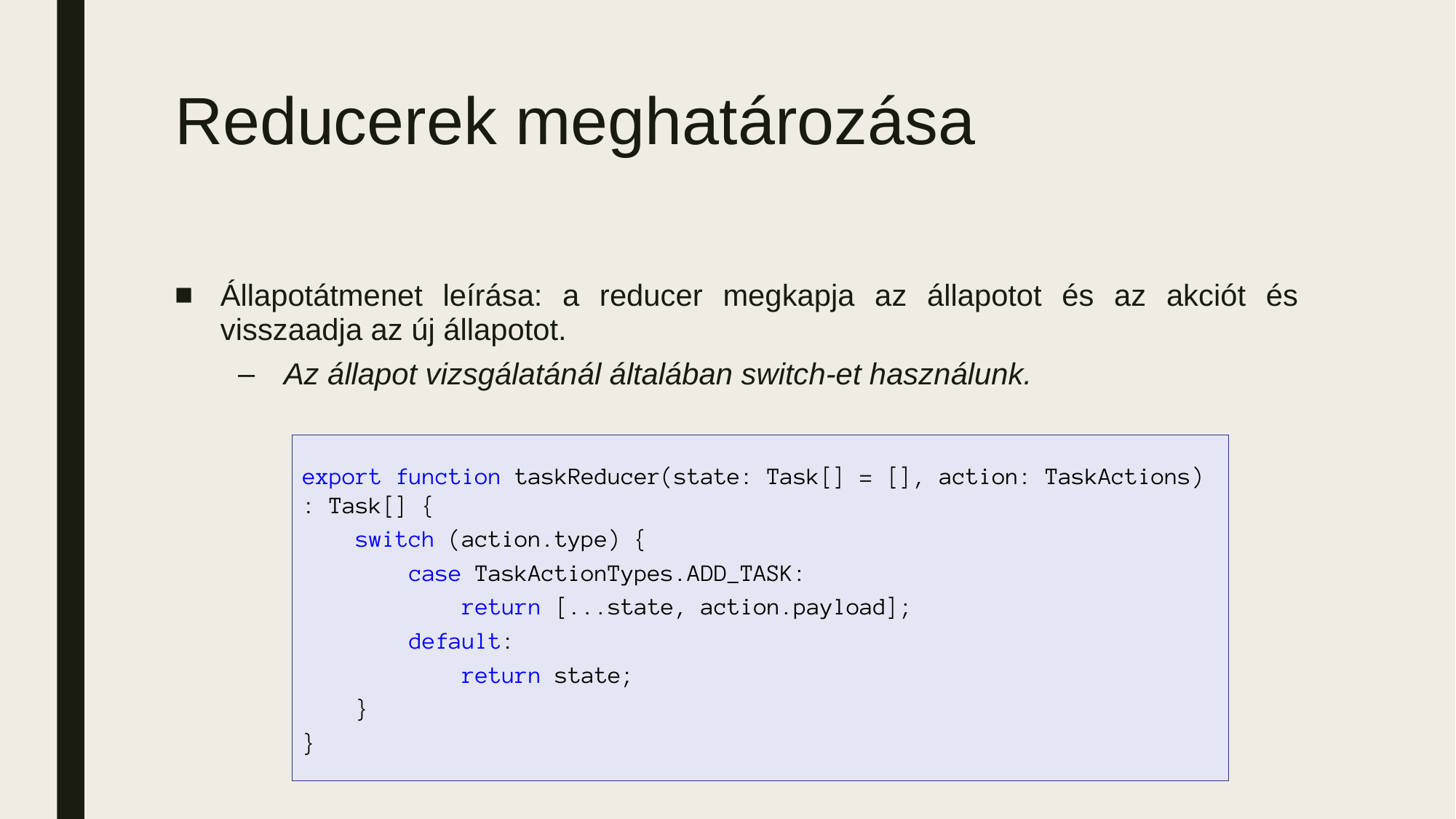

# Reducerek meghatározása
Állapotátmenet leírása: a reducer megkapja az állapotot és az akciót és visszaadja az új állapotot.
Az állapot vizsgálatánál általában switch-et használunk.

export function taskReducer(state: Task[] = [], action: TaskActions)
: Task[] {
    switch (action.type) {
        case TaskActionTypes.ADD_TASK:
            return [...state, action.payload];
        default:
            return state;
    }
}